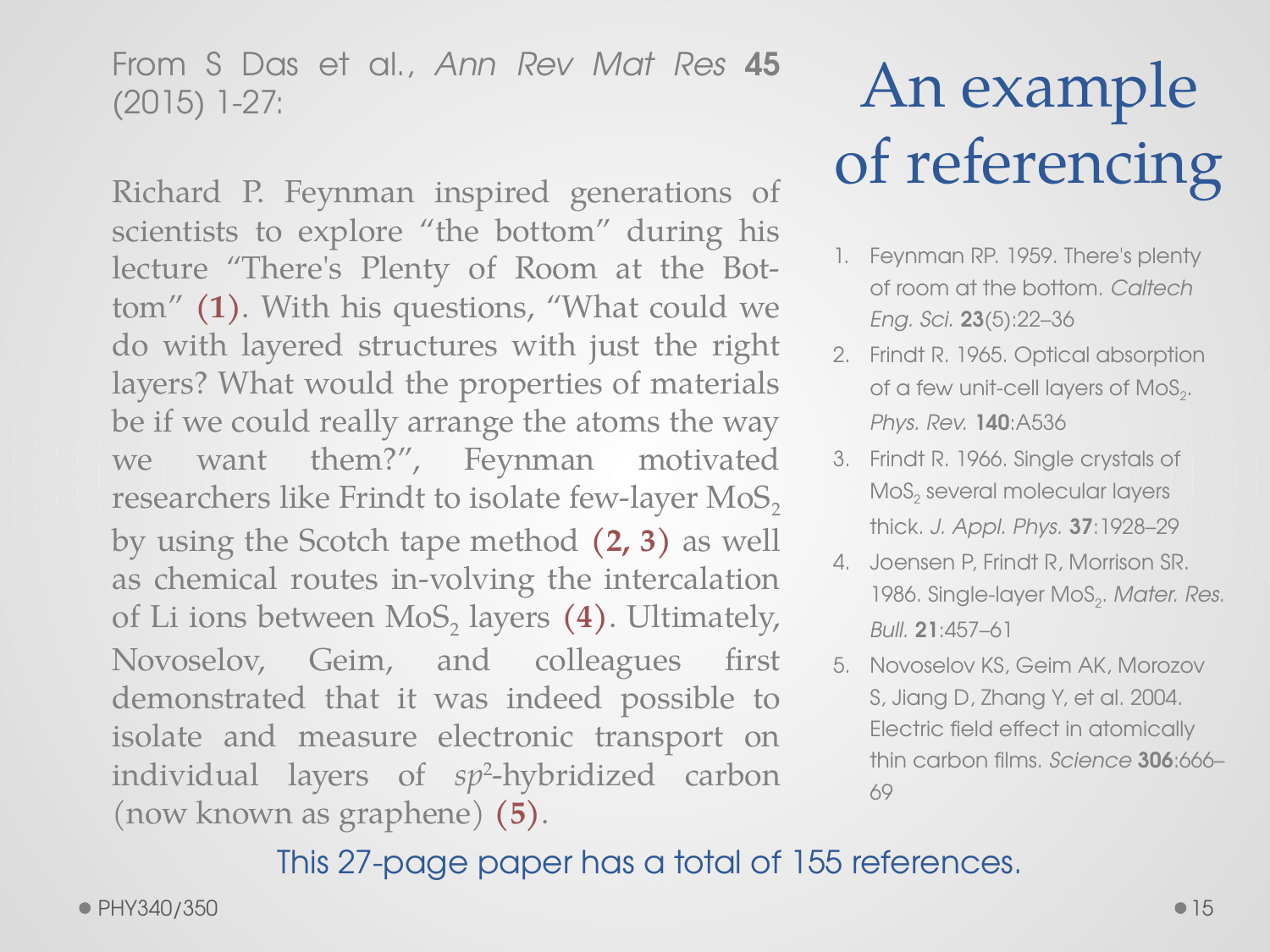

# An example of referencing
From S Das et al., Ann Rev Mat Res 45 (2015) 1-27:

Richard P. Feynman inspired generations of scientists to explore “the bottom” during his lecture “There's Plenty of Room at the Bot-tom” (1). With his questions, “What could we do with layered structures with just the right layers? What would the properties of materials be if we could really arrange the atoms the way we want them?”, Feynman motivated researchers like Frindt to isolate few-layer MoS2 by using the Scotch tape method (2, 3) as well as chemical routes in-volving the intercalation of Li ions between MoS2 layers (4). Ultimately, Novoselov, Geim, and colleagues first demonstrated that it was indeed possible to isolate and measure electronic transport on individual layers of sp2-hybridized carbon (now known as graphene) (5).
Feynman RP. 1959. There's plenty of room at the bottom. Caltech Eng. Sci. 23(5):22–36
Frindt R. 1965. Optical absorption of a few unit-cell layers of MoS2. Phys. Rev. 140:A536
Frindt R. 1966. Single crystals of MoS2 several molecular layers thick. J. Appl. Phys. 37:1928–29
Joensen P, Frindt R, Morrison SR. 1986. Single-layer MoS2. Mater. Res. Bull. 21:457–61
Novoselov KS, Geim AK, Morozov S, Jiang D, Zhang Y, et al. 2004. Electric field effect in atomically thin carbon films. Science 306:666–69

This 27-page paper has a total of 155 references.
PHY340/350
15